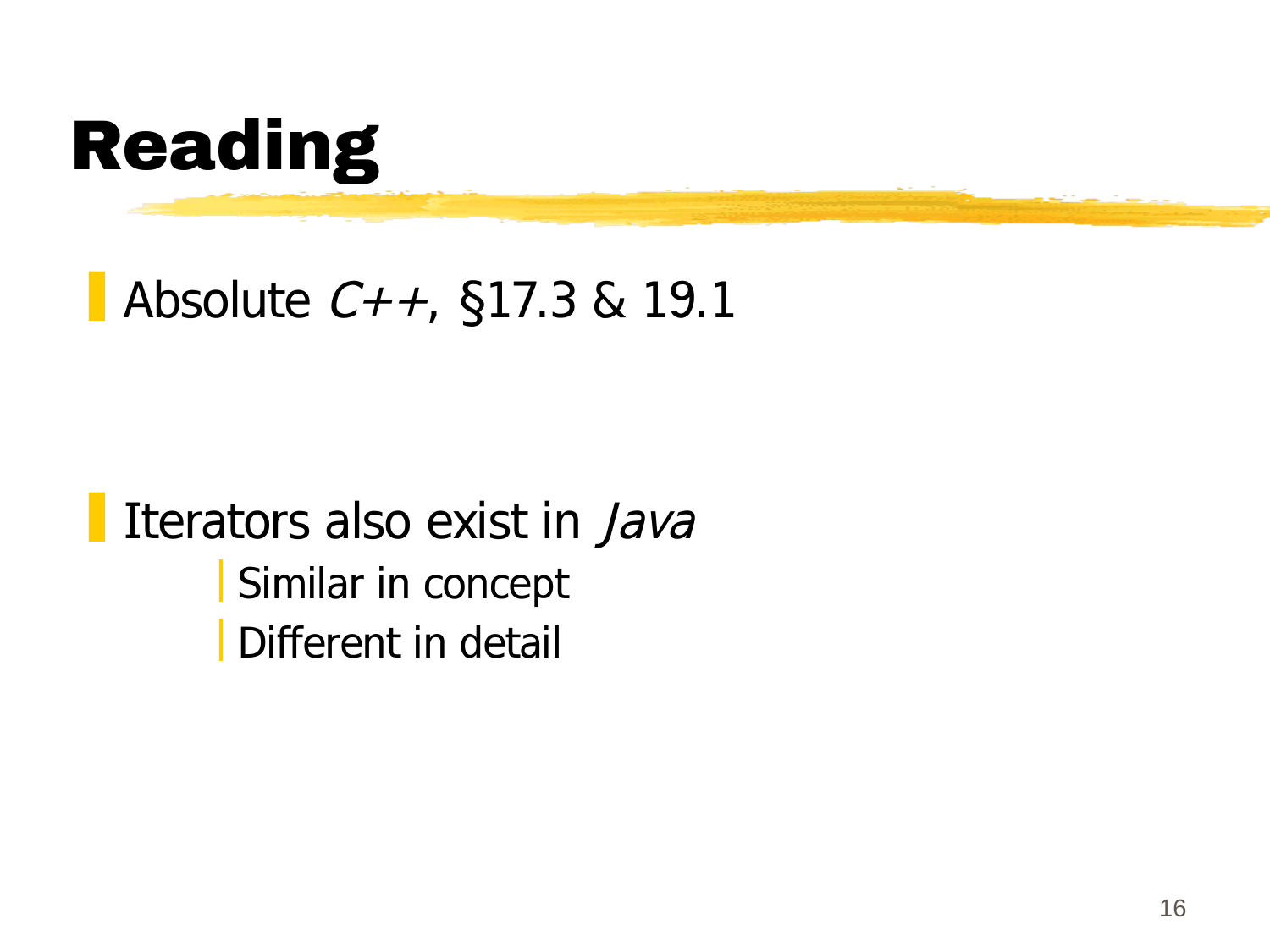

# Reading
Absolute C++, §17.3 & 19.1

Iterators also exist in Java
Similar in concept
Different in detail
16